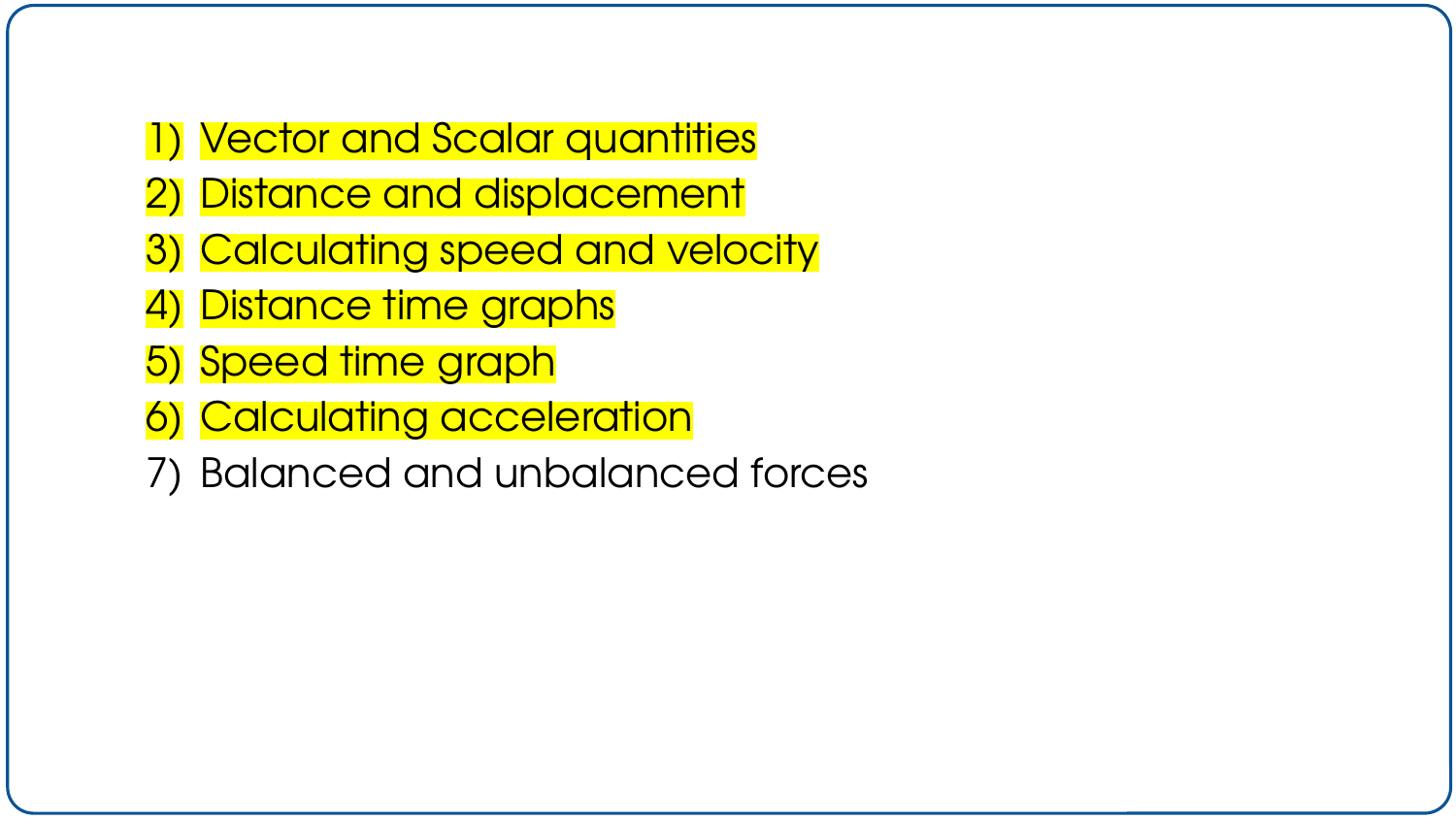

Vector and Scalar quantities
Distance and displacement
Calculating speed and velocity
Distance time graphs
Speed time graph
Calculating acceleration
Balanced and unbalanced forces